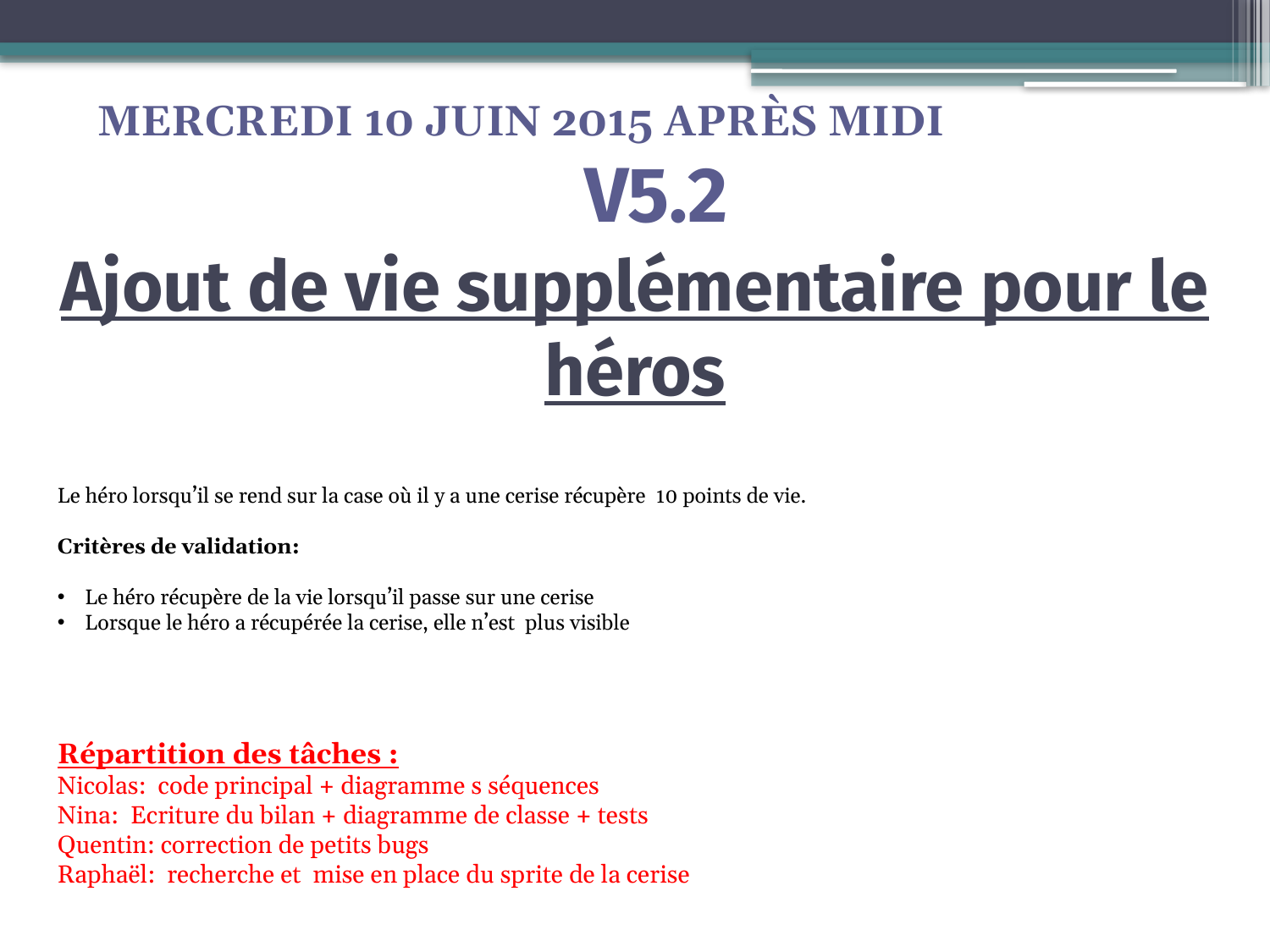

Mercredi 10 juin 2015 après midi
V5.2
Ajout de vie supplémentaire pour le héros
Le héro lorsqu’il se rend sur la case où il y a une cerise récupère  10 points de vie.

Critères de validation:

    Le héro récupère de la vie lorsqu’il passe sur une cerise
    Lorsque le héro a récupérée la cerise, elle n’est  plus visible

Répartition des tâches :
Nicolas:  code principal + diagramme s séquences
Nina:  Ecriture du bilan + diagramme de classe + tests
Quentin: correction de petits bugs
Raphaël:  recherche et  mise en place du sprite de la cerise